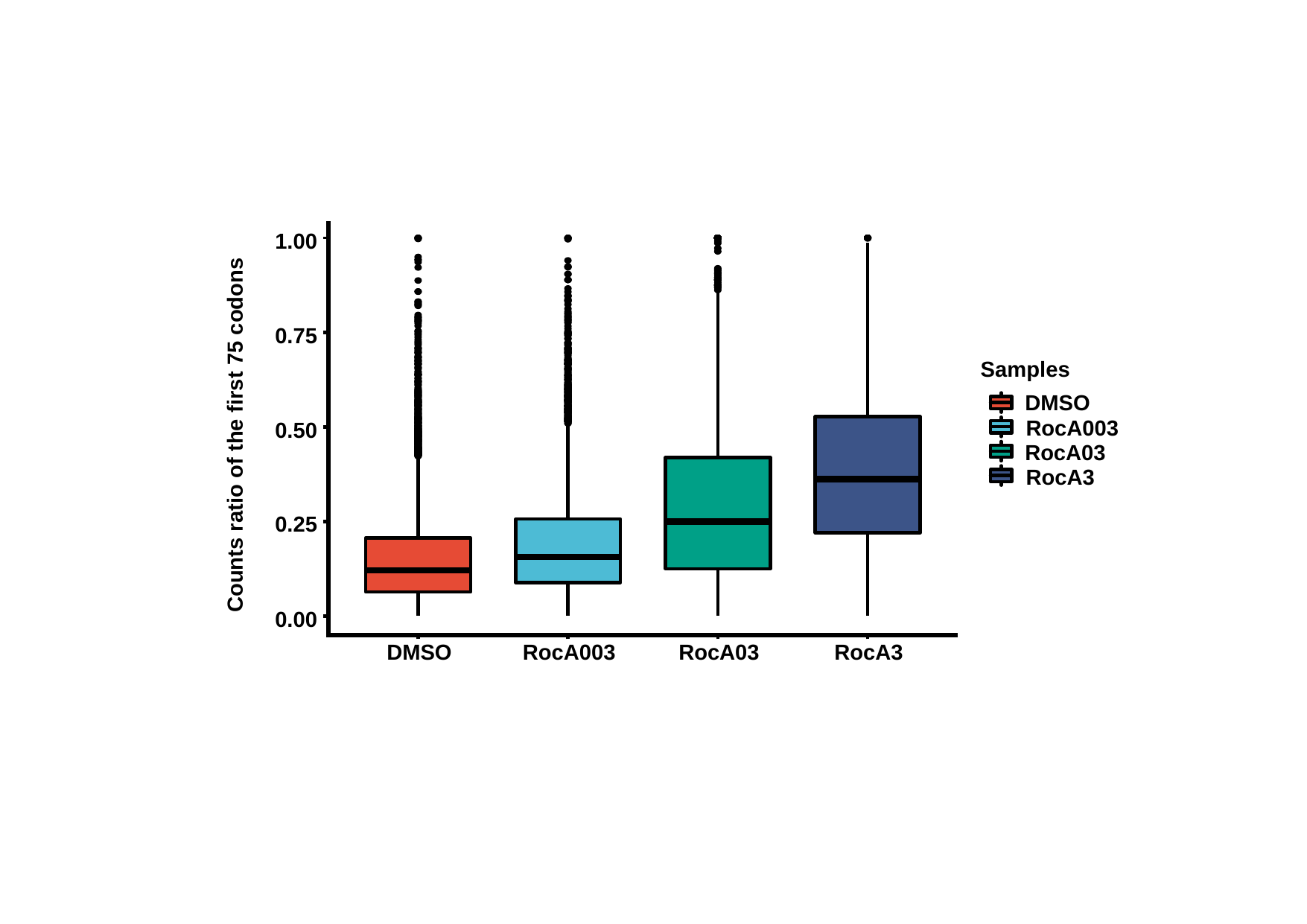

1.00

0.75

Samples

Counts ratio of the first 75 codons

DMSO

0.50

RocA003

RocA03

RocA3

0.25

0.00

DMSO
RocA003
RocA03
RocA3